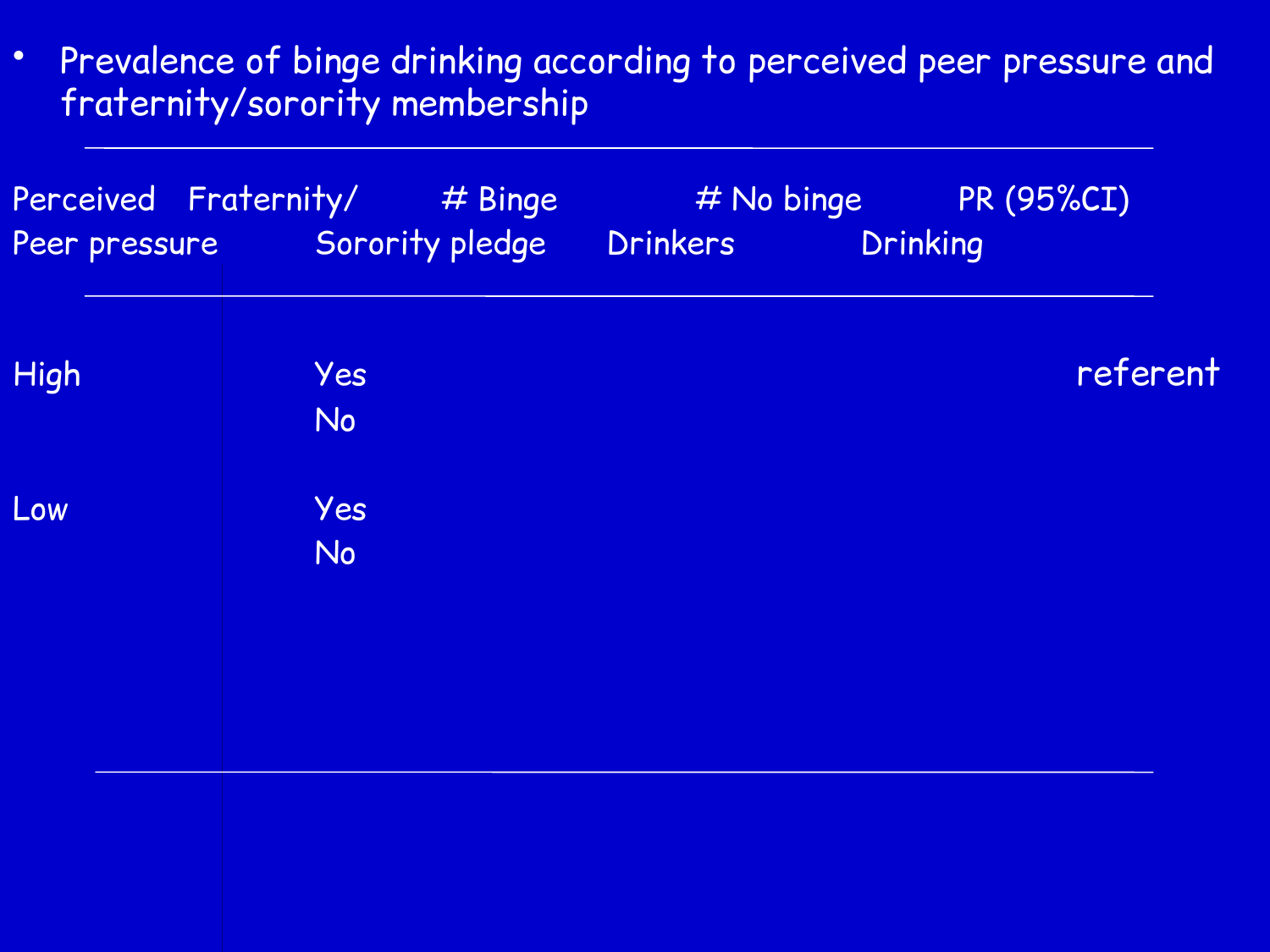

#
Prevalence of binge drinking according to perceived peer pressure and fraternity/sorority membership

Perceived	Fraternity/     	# Binge   	# No binge   	 PR (95%CI)
Peer pressure	Sorority pledge	    Drinkers	    Drinking

High		Yes						referent
			No

Low		Yes
			No